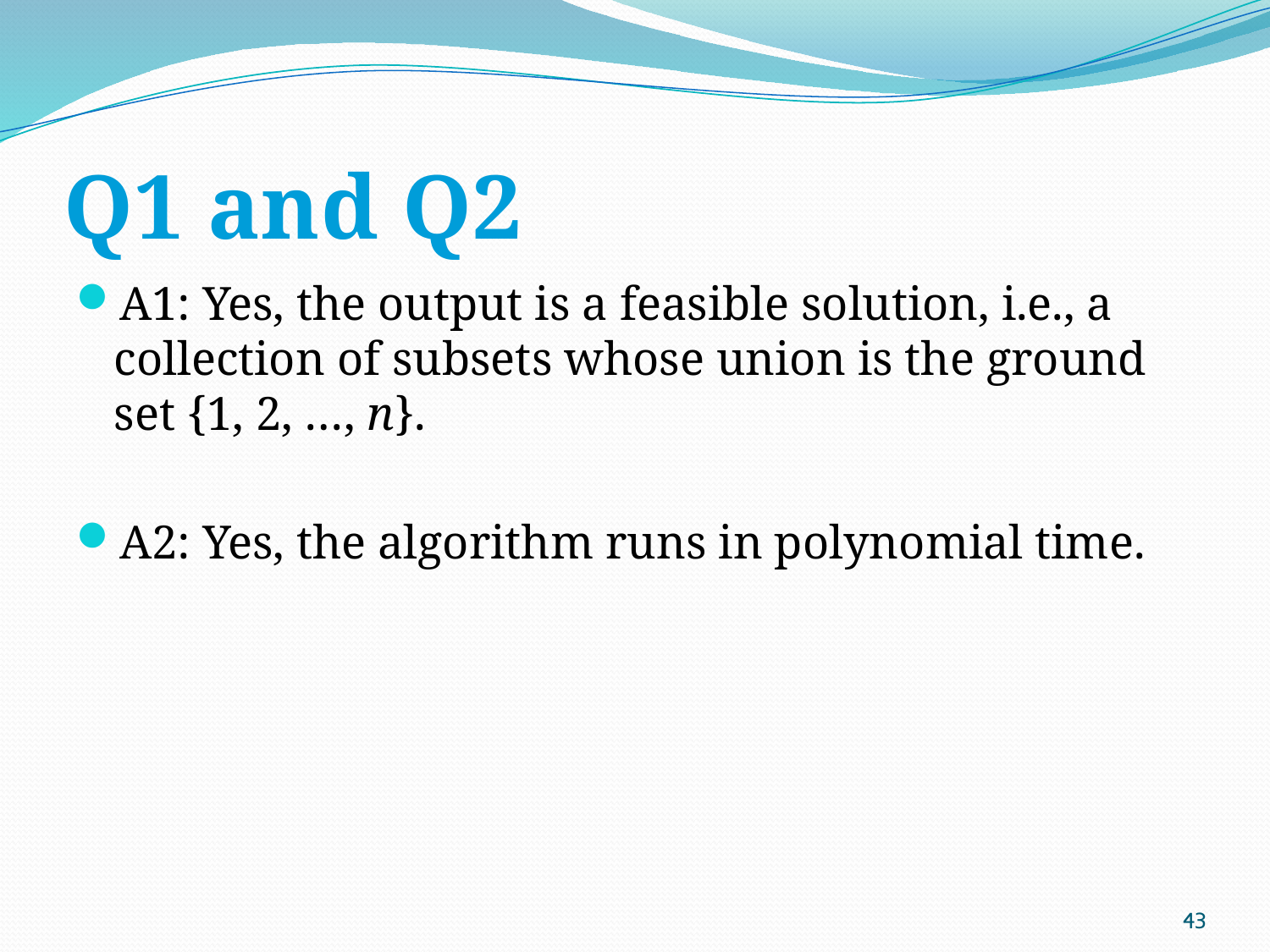

# Q1 and Q2
A1: Yes, the output is a feasible solution, i.e., a collection of subsets whose union is the ground set {1, 2, …, n}.

A2: Yes, the algorithm runs in polynomial time.
43